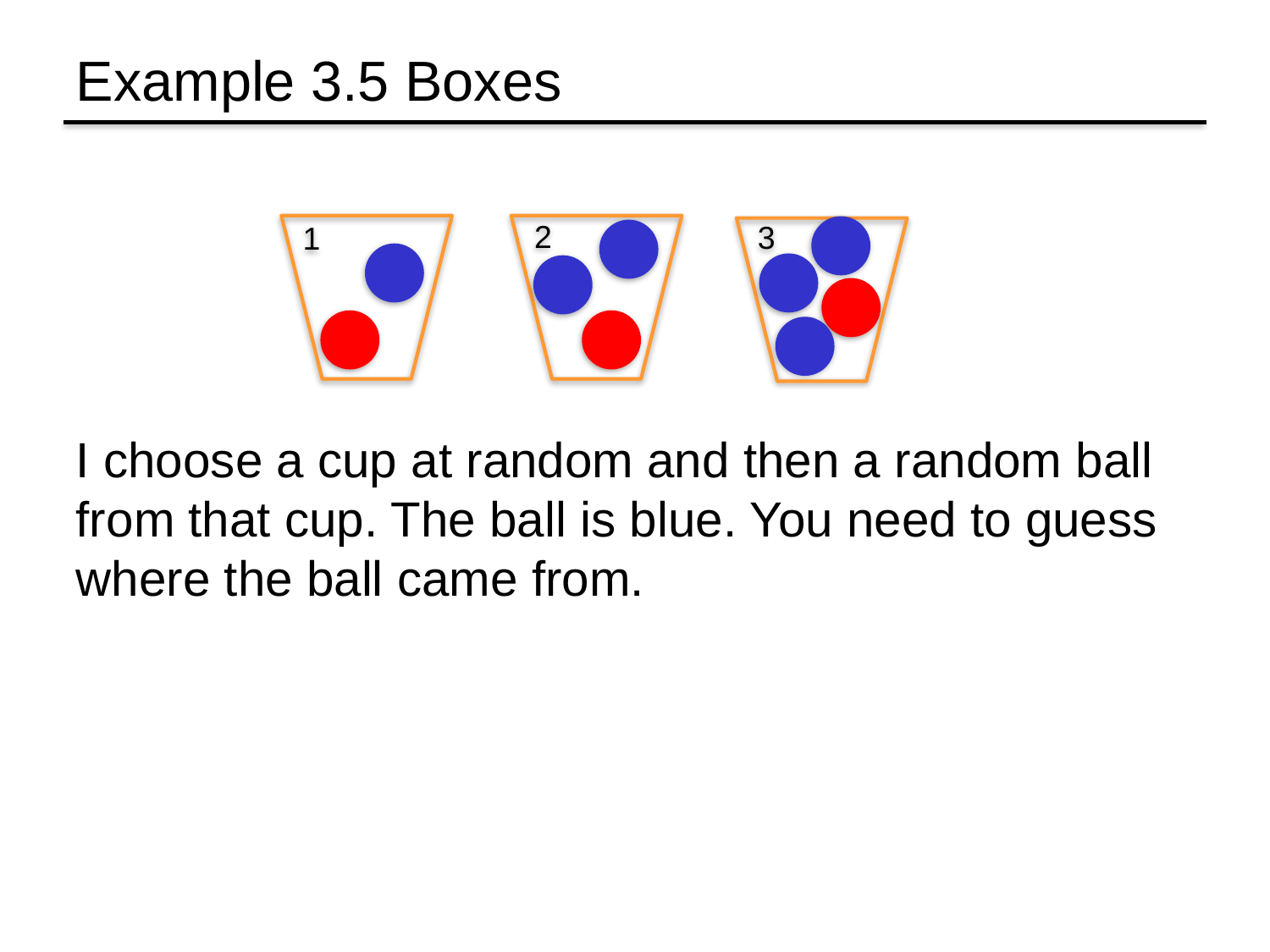

# Example 3.5 Boxes
2
3
1

I choose a cup at random and then a random ball from that cup. The ball is blue. You need to guess where the ball came from.